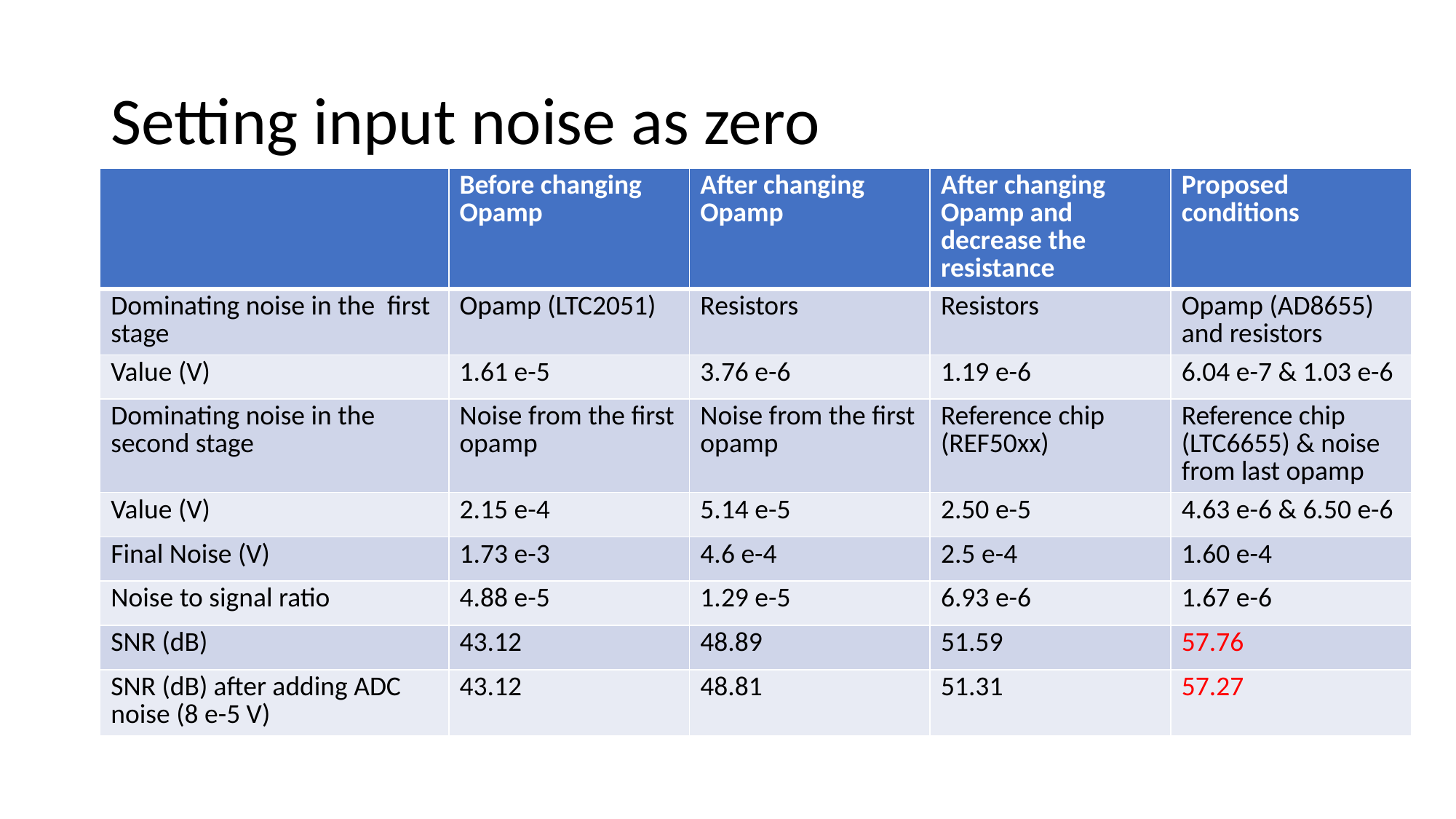

# Setting input noise as zero
|  | Before changing Opamp | After changing Opamp | After changing Opamp and decrease the resistance | Proposed conditions |
| --- | --- | --- | --- | --- |
| Dominating noise in the first stage | Opamp (LTC2051) | Resistors | Resistors | Opamp (AD8655) and resistors |
| Value (V) | 1.61 e-5 | 3.76 e-6 | 1.19 e-6 | 6.04 e-7 & 1.03 e-6 |
| Dominating noise in the second stage | Noise from the first opamp | Noise from the first opamp | Reference chip (REF50xx) | Reference chip (LTC6655) & noise from last opamp |
| Value (V) | 2.15 e-4 | 5.14 e-5 | 2.50 e-5 | 4.63 e-6 & 6.50 e-6 |
| Final Noise (V) | 1.73 e-3 | 4.6 e-4 | 2.5 e-4 | 1.60 e-4 |
| Noise to signal ratio | 4.88 e-5 | 1.29 e-5 | 6.93 e-6 | 1.67 e-6 |
| SNR (dB) | 43.12 | 48.89 | 51.59 | 57.76 |
| SNR (dB) after adding ADC noise (8 e-5 V) | 43.12 | 48.81 | 51.31 | 57.27 |